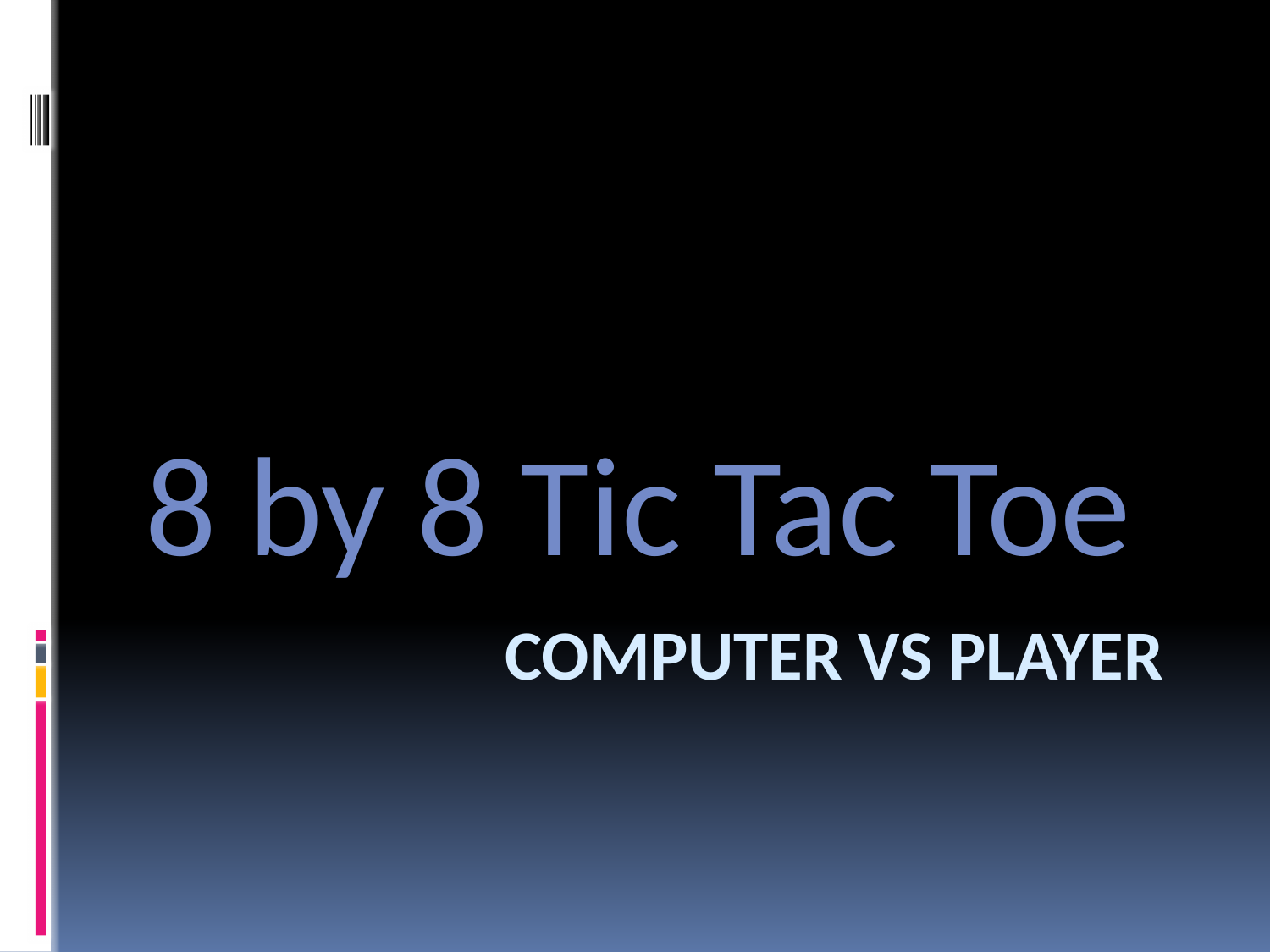

8 by 8 Tic Tac Toe
# Computer VS Player